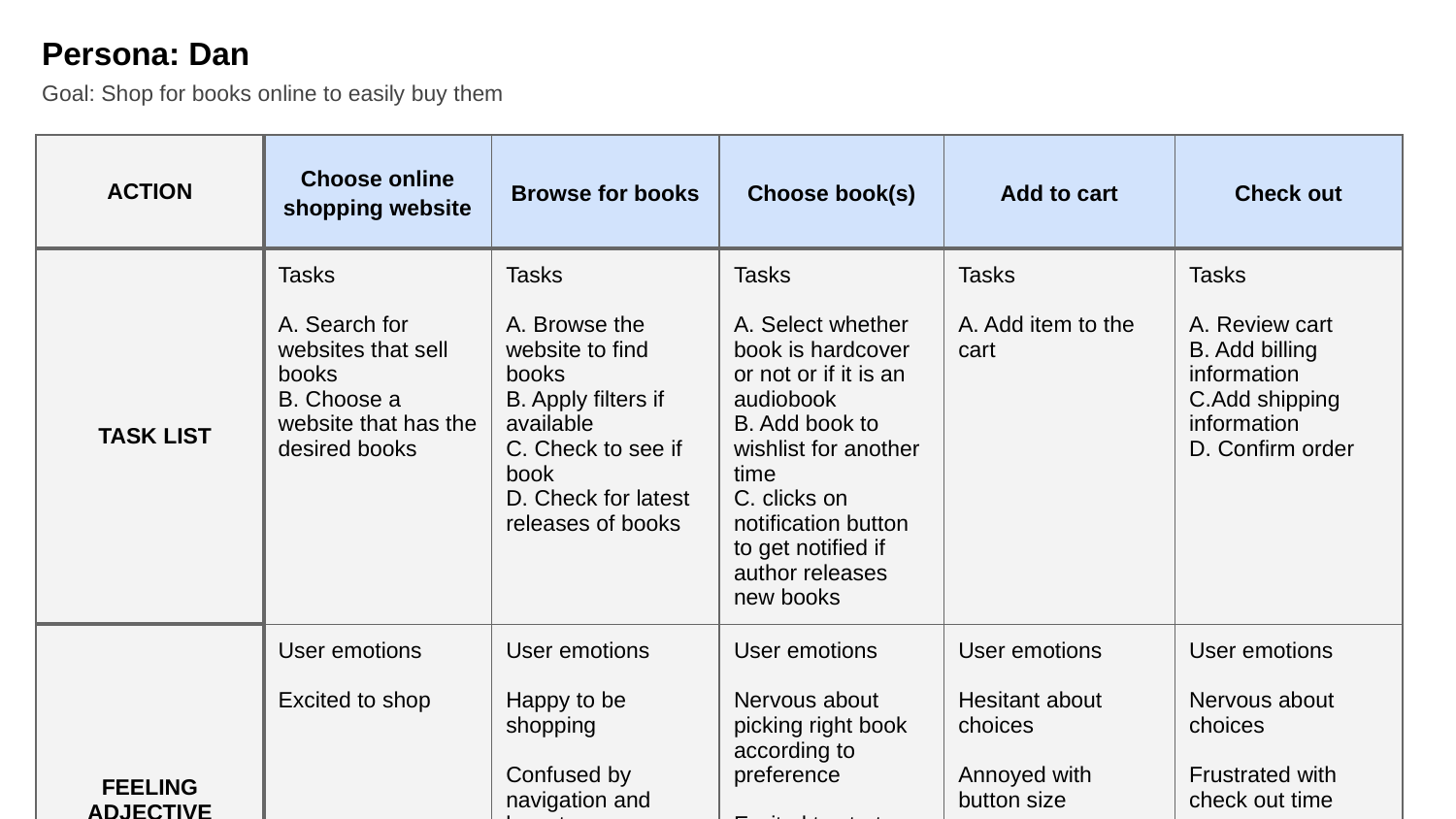

Persona: Dan
Goal: Shop for books online to easily buy them
| ACTION | Choose online shopping website | Browse for books | Choose book(s) | Add to cart | Check out |
| --- | --- | --- | --- | --- | --- |
| TASK LIST | Tasks A. Search for websites that sell books B. Choose a website that has the desired books | Tasks A. Browse the website to find books B. Apply filters if available C. Check to see if book D. Check for latest releases of books | Tasks A. Select whether book is hardcover or not or if it is an audiobook B. Add book to wishlist for another time C. clicks on notification button to get notified if author releases new books | Tasks A. Add item to the cart | Tasks A. Review cart B. Add billing information C.Add shipping information D. Confirm order |
| FEELING ADJECTIVE | User emotions Excited to shop | User emotions Happy to be shopping Confused by navigation and layout Sad that latest books are not suggested on entering website | User emotions Nervous about picking right book according to preference Excited to start reading an new genre | User emotions Hesitant about choices Annoyed with button size | User emotions Nervous about choices Frustrated with check out time Eager to receive book |
| IMPROVEMENT OPPORTUNITIES | Area to improve Create an online website for books only with inviting home page | Area to improve Add clear, easy to use filters Improve information architecture | Area to improve Provide place to read customer reviews as well as summary of book Notification button for notification when author releases new book | Area to improve Make a large enough button that uses accessible colors | Area to improve Add a quick buy button Offer return policy information incase book is delivered in bad condition |